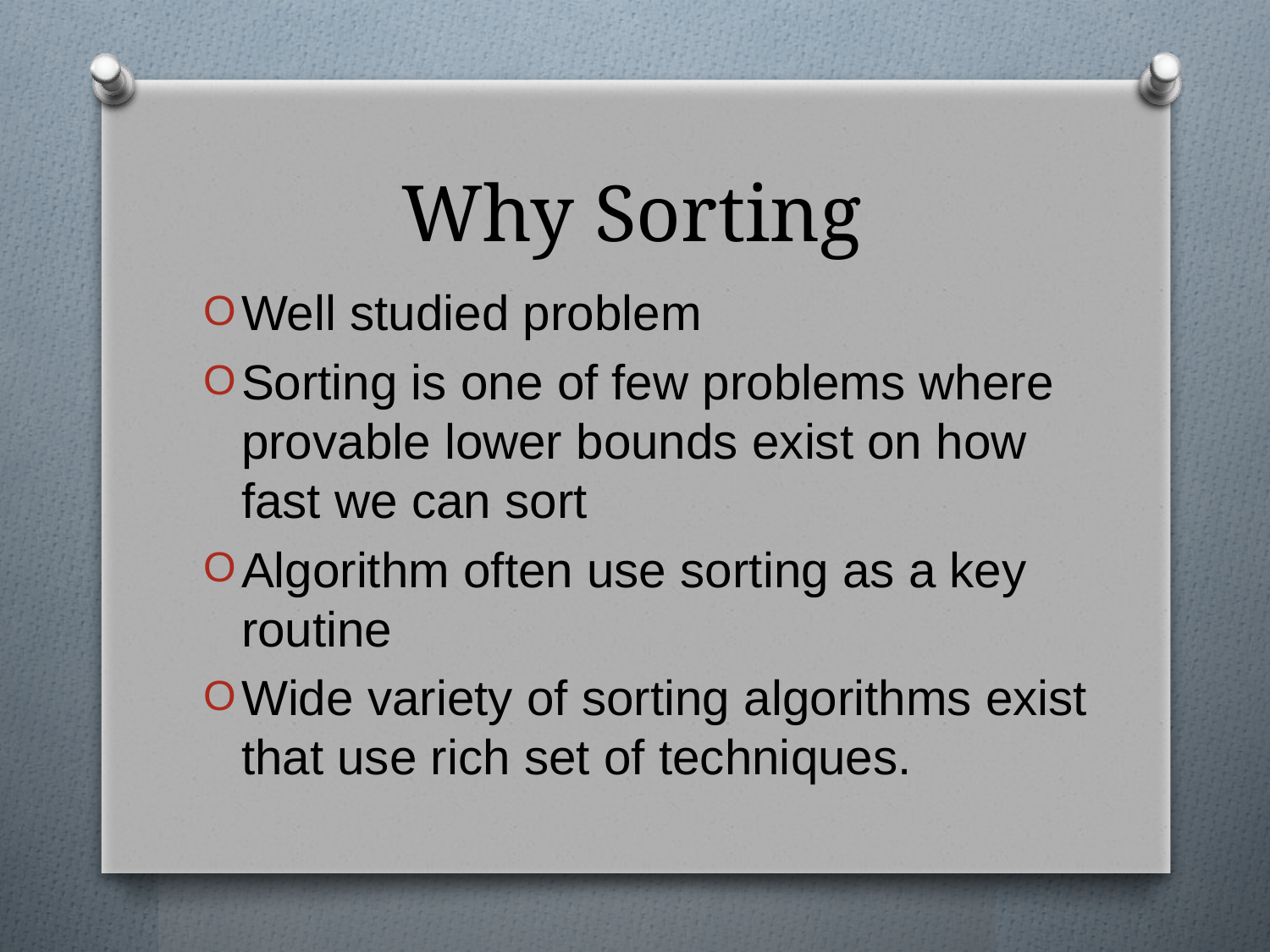

# Why Sorting
Well studied problem
Sorting is one of few problems where provable lower bounds exist on how fast we can sort
Algorithm often use sorting as a key routine
Wide variety of sorting algorithms exist that use rich set of techniques.